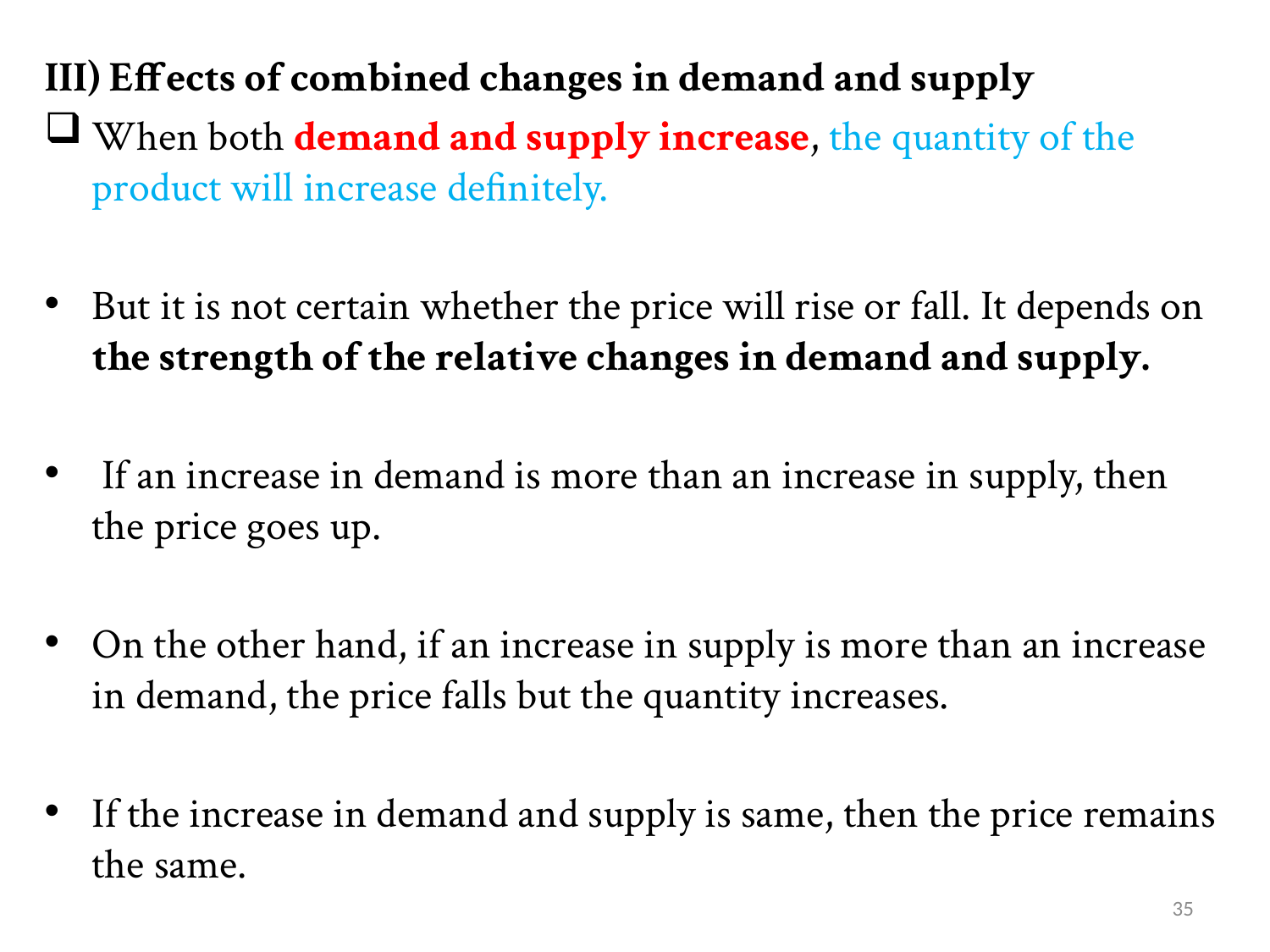

III) Effects of combined changes in demand and supply
When both demand and supply increase, the quantity of the product will increase definitely.

But it is not certain whether the price will rise or fall. It depends on the strength of the relative changes in demand and supply.

 If an increase in demand is more than an increase in supply, then the price goes up.

On the other hand, if an increase in supply is more than an increase in demand, the price falls but the quantity increases.

If the increase in demand and supply is same, then the price remains the same.
35